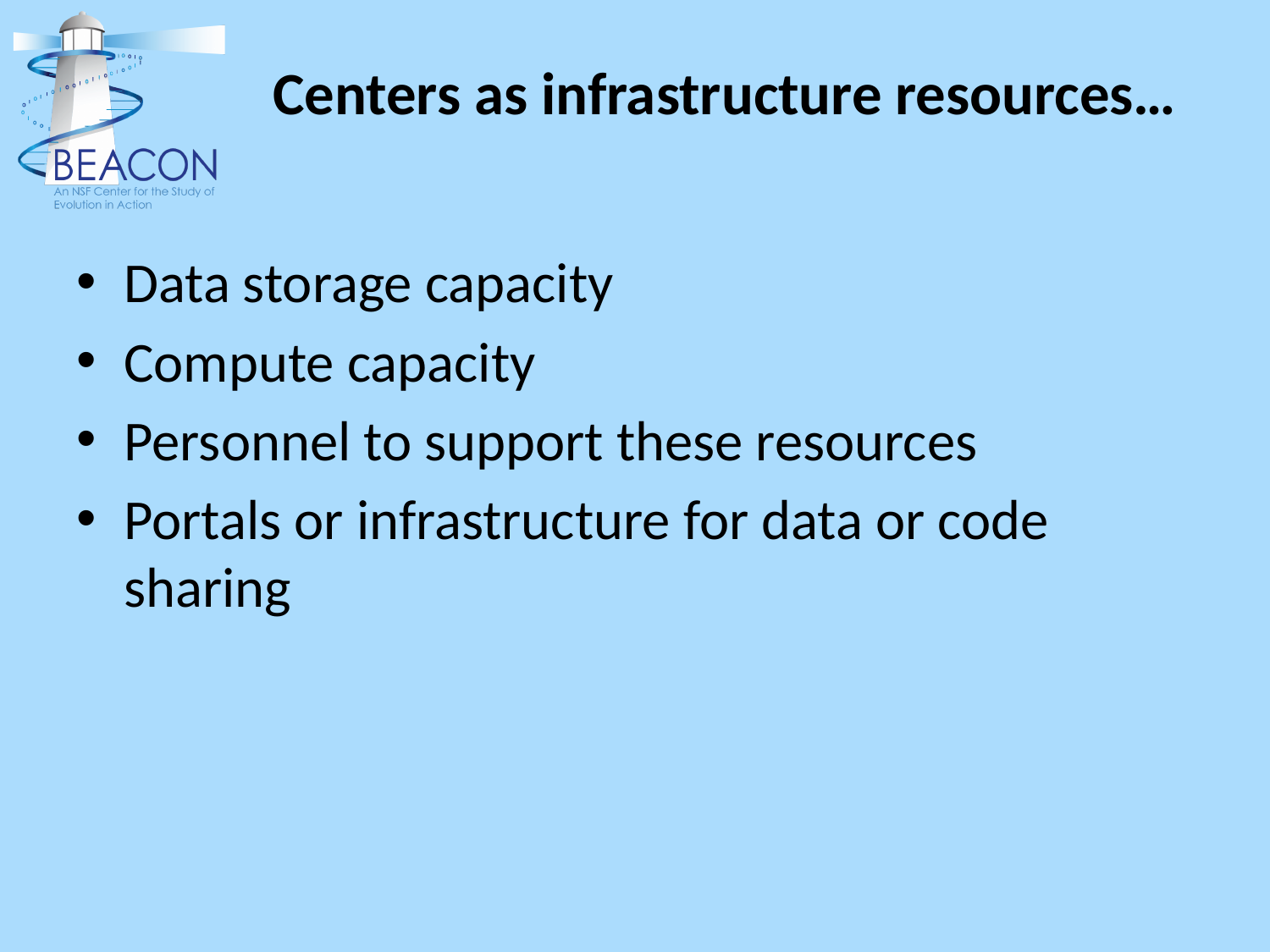

# Centers as infrastructure resources…
Data storage capacity
Compute capacity
Personnel to support these resources
Portals or infrastructure for data or code sharing